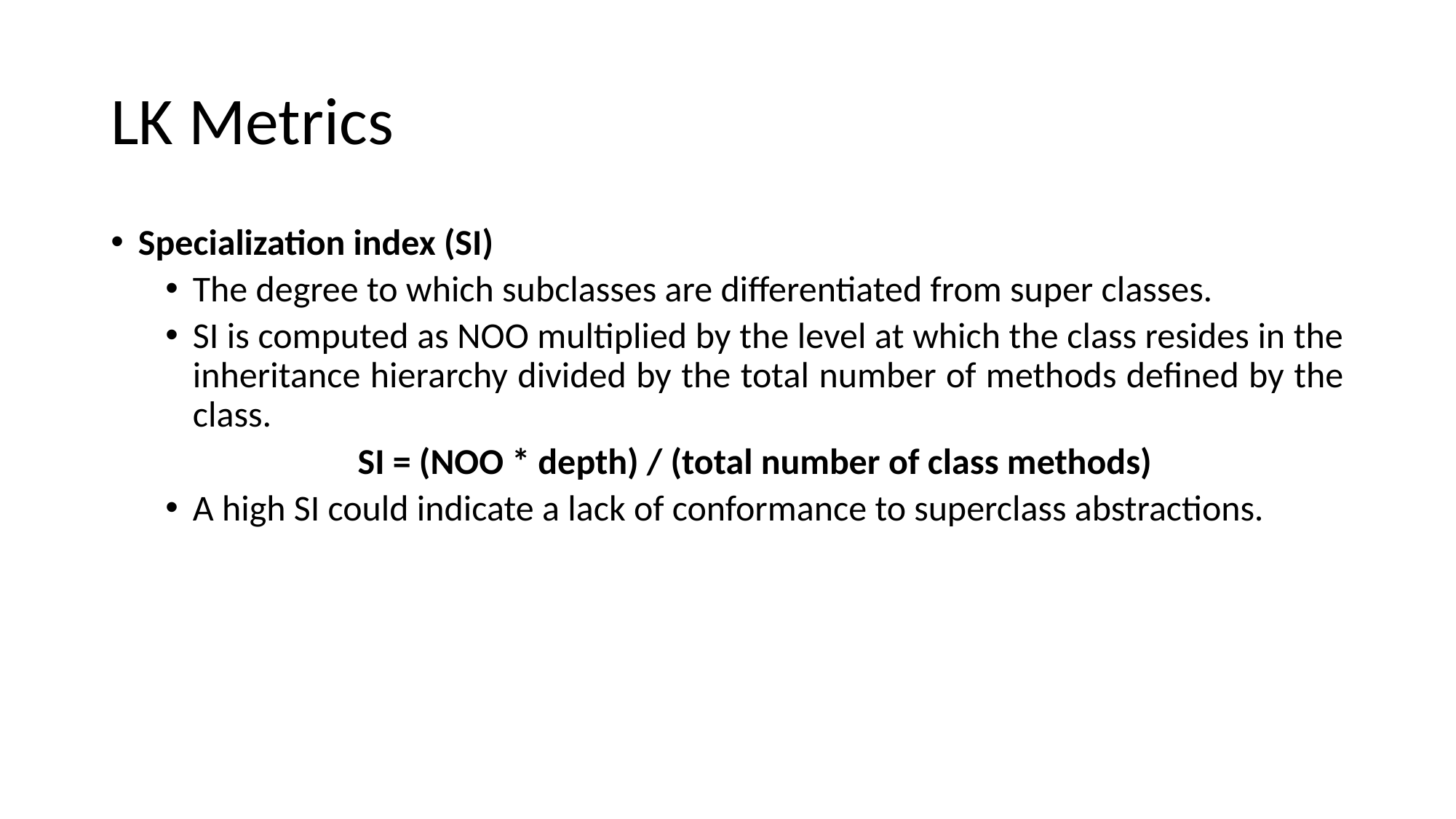

# LK Metrics
Specialization index (SI)
The degree to which subclasses are differentiated from super classes.
SI is computed as NOO multiplied by the level at which the class resides in the inheritance hierarchy divided by the total number of methods defined by the class.
SI = (NOO * depth) / (total number of class methods)
A high SI could indicate a lack of conformance to superclass abstractions.